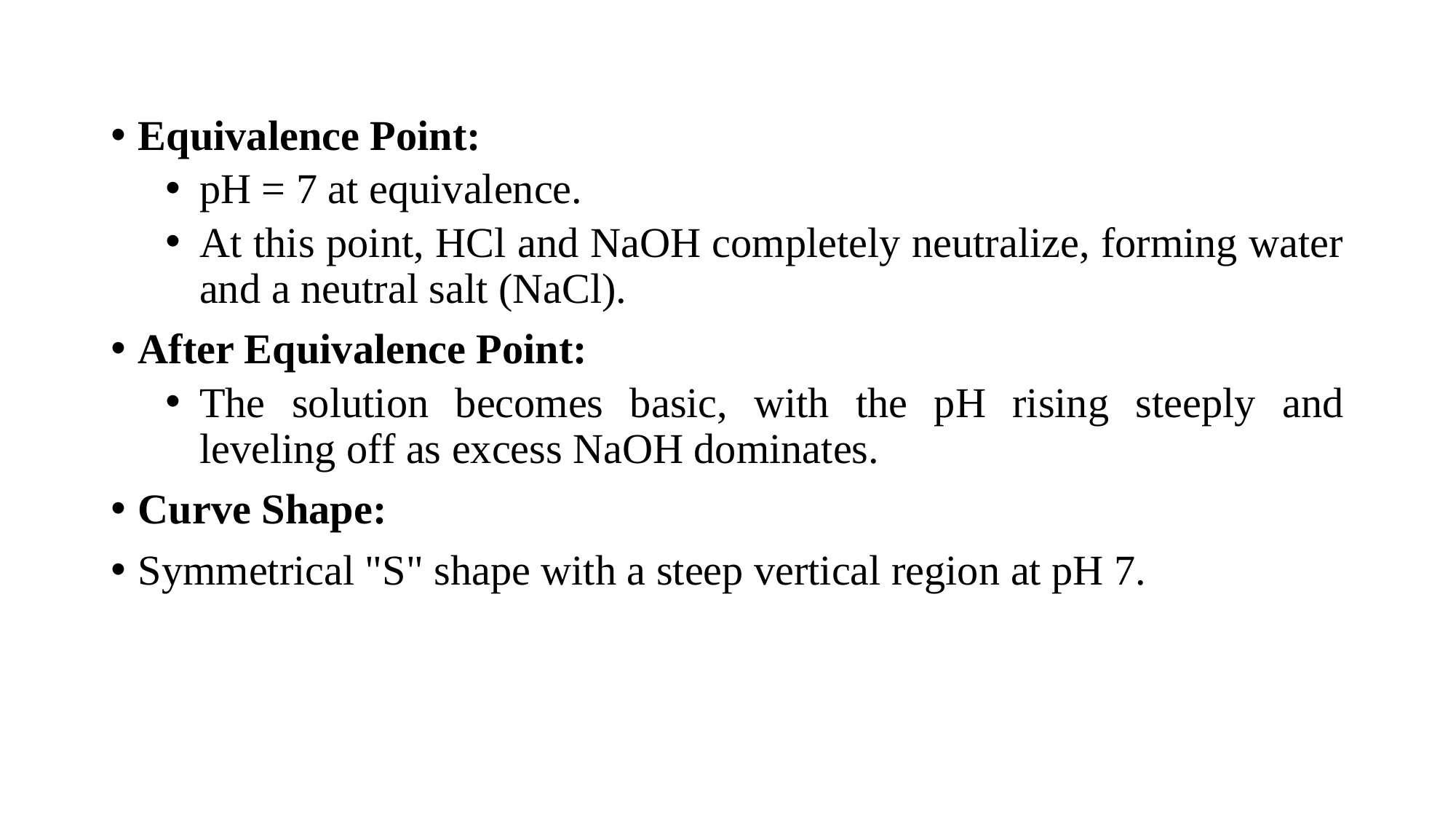

Equivalence Point:
pH = 7 at equivalence.
At this point, HCl and NaOH completely neutralize, forming water and a neutral salt (NaCl).
After Equivalence Point:
The solution becomes basic, with the pH rising steeply and leveling off as excess NaOH dominates.
Curve Shape:
Symmetrical "S" shape with a steep vertical region at pH 7.